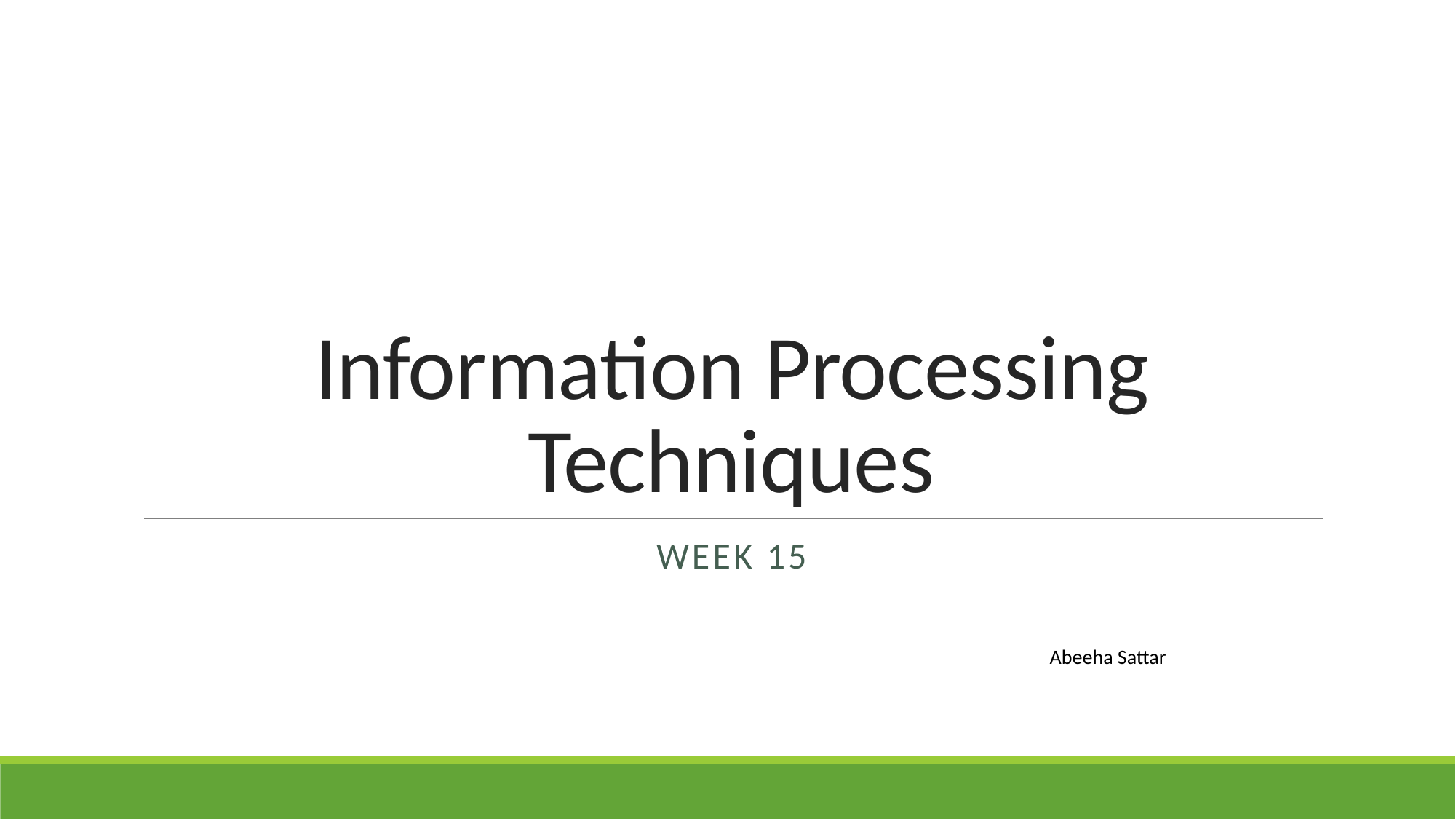

# Information Processing Techniques
Week 15
Abeeha Sattar